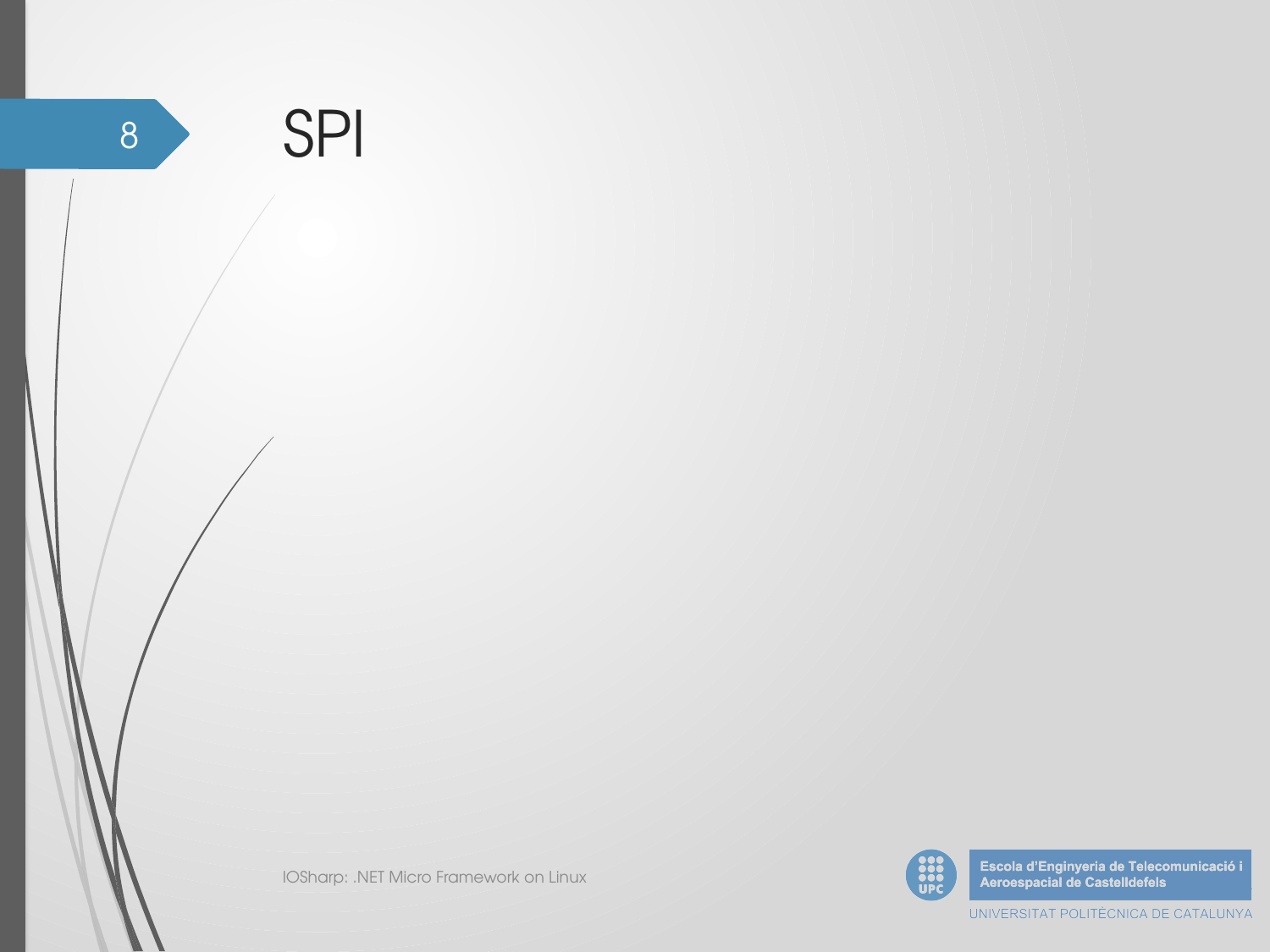

# SPI
8

IOSharp: .NET Micro Framework on Linux